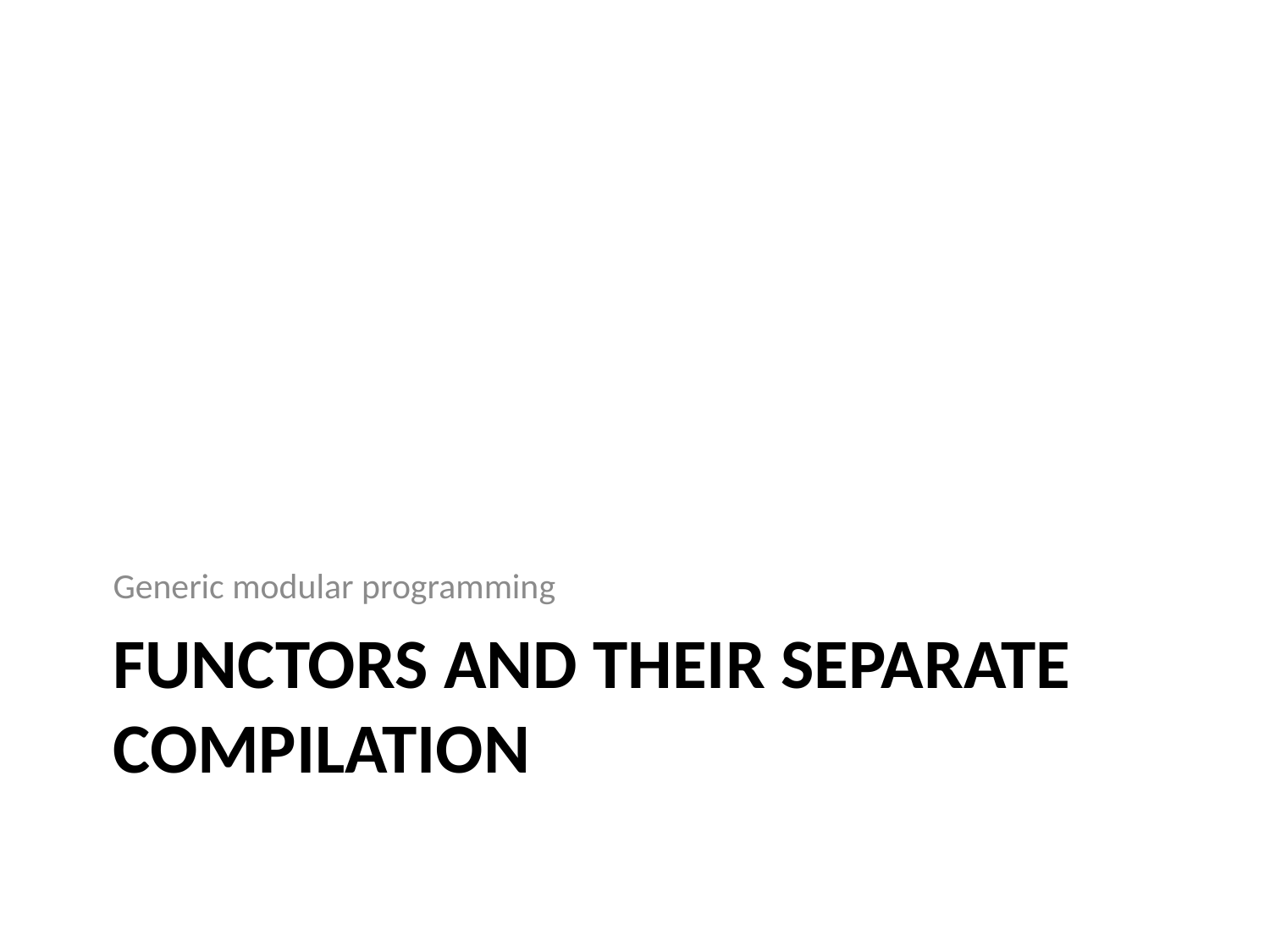

Generic modular programming
# Functors and their separate compilation